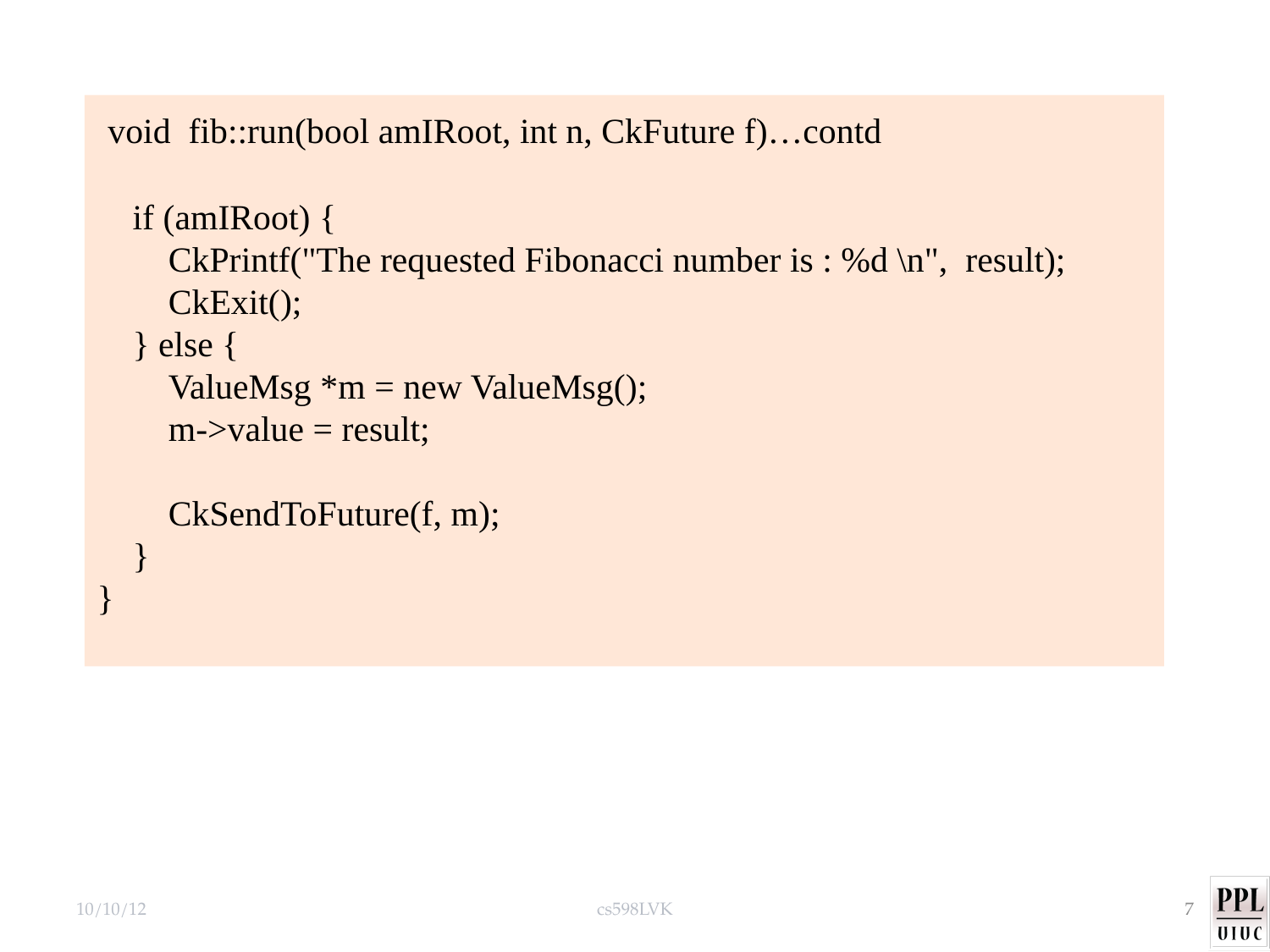

void  fib::run(bool amIRoot, int n, CkFuture f)…contd

    if (amIRoot) {
        CkPrintf("The requested Fibonacci number is : %d \n",  result);
        CkExit();
    } else {
        ValueMsg *m = new ValueMsg();
        m->value = result;

        CkSendToFuture(f, m);
    }
}

10/10/12
cs598LVK
7